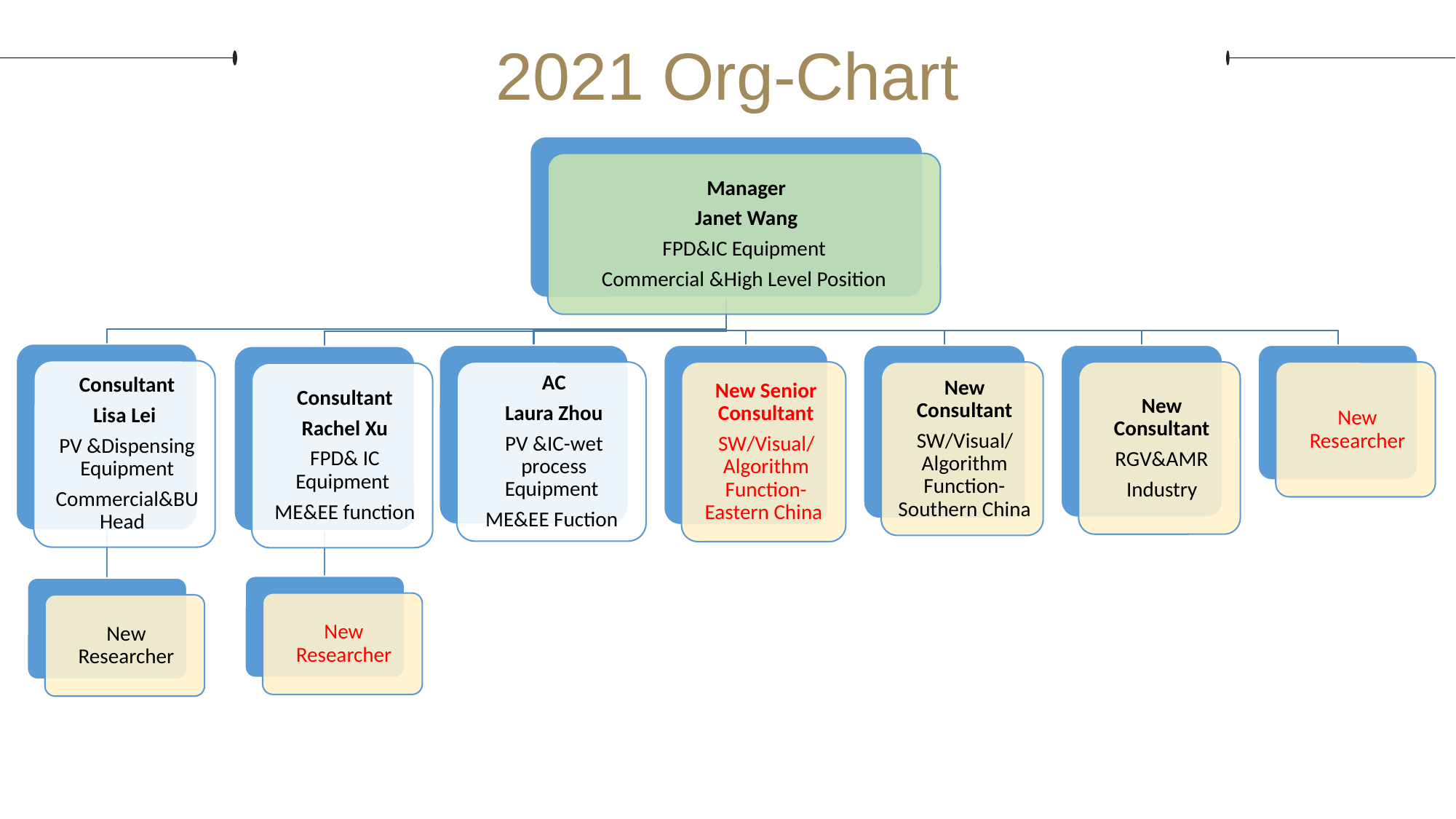

Manager
Janet Wang
FPD&IC Equipment
Commercial &High Level Position
Consultant
Lisa Lei
PV &Dispensing Equipment
Commercial&BU Head
New Researcher
Consultant
Rachel Xu
FPD& IC Equipment
ME&EE function
New Researcher
AC
Laura Zhou
PV &IC-wet process Equipment
ME&EE Fuction
New Senior Consultant
SW/Visual/Algorithm Function-Eastern China
New Consultant
SW/Visual/Algorithm Function-Southern China
New Consultant
RGV&AMR
Industry
New Researcher
2021 Org-Chart